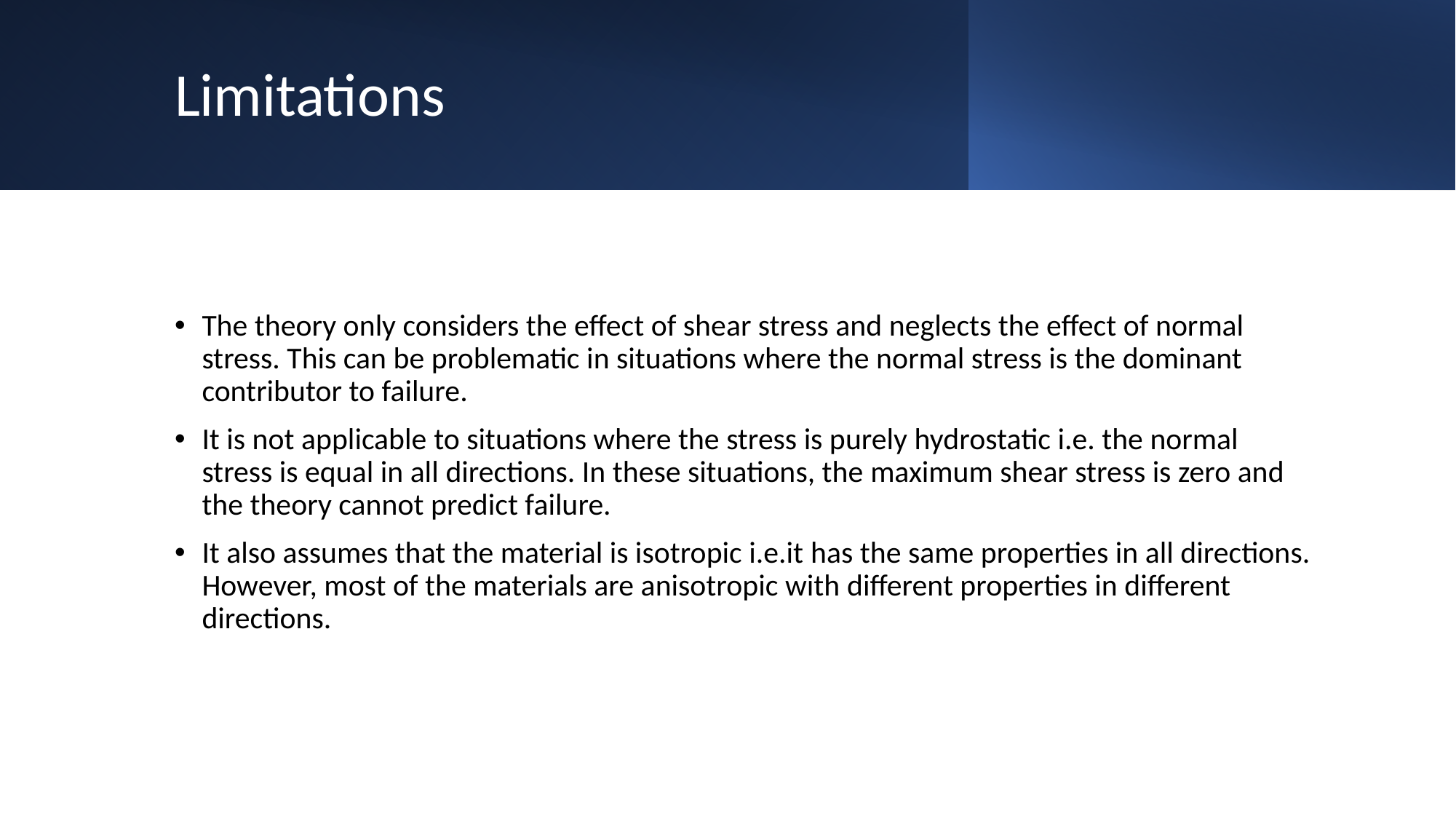

# Limitations
The theory only considers the effect of shear stress and neglects the effect of normal stress. This can be problematic in situations where the normal stress is the dominant contributor to failure.
It is not applicable to situations where the stress is purely hydrostatic i.e. the normal stress is equal in all directions. In these situations, the maximum shear stress is zero and the theory cannot predict failure.
It also assumes that the material is isotropic i.e.it has the same properties in all directions. However, most of the materials are anisotropic with different properties in different directions.